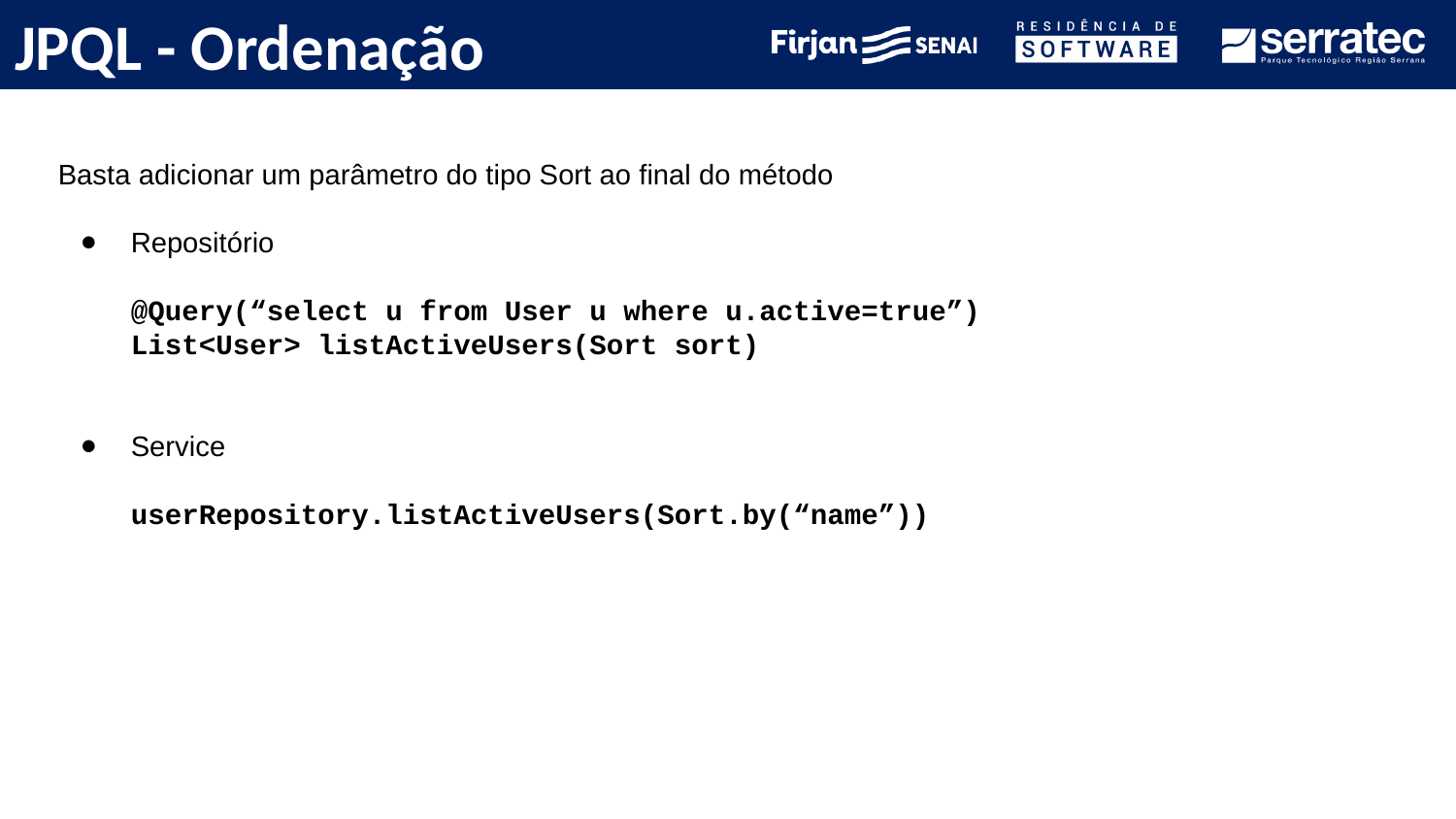

# JPQL - Ordenação
Basta adicionar um parâmetro do tipo Sort ao final do método

Repositório

@Query(“select u from User u where u.active=true”)
List<User> listActiveUsers(Sort sort)

Service

userRepository.listActiveUsers(Sort.by(“name”))